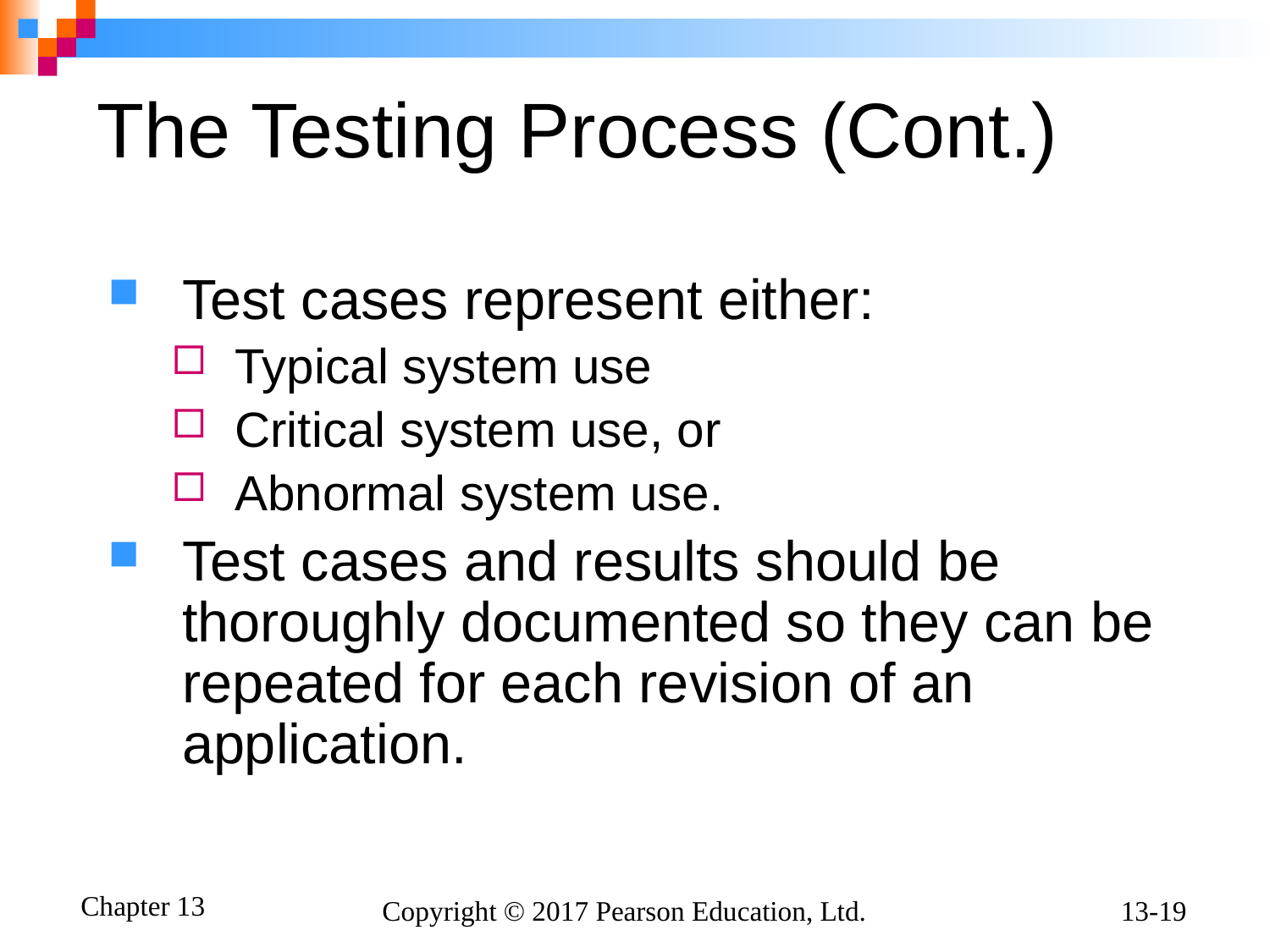

# The Testing Process (Cont.)
Test cases represent either:
Typical system use
Critical system use, or
Abnormal system use.
Test cases and results should be thoroughly documented so they can be repeated for each revision of an application.